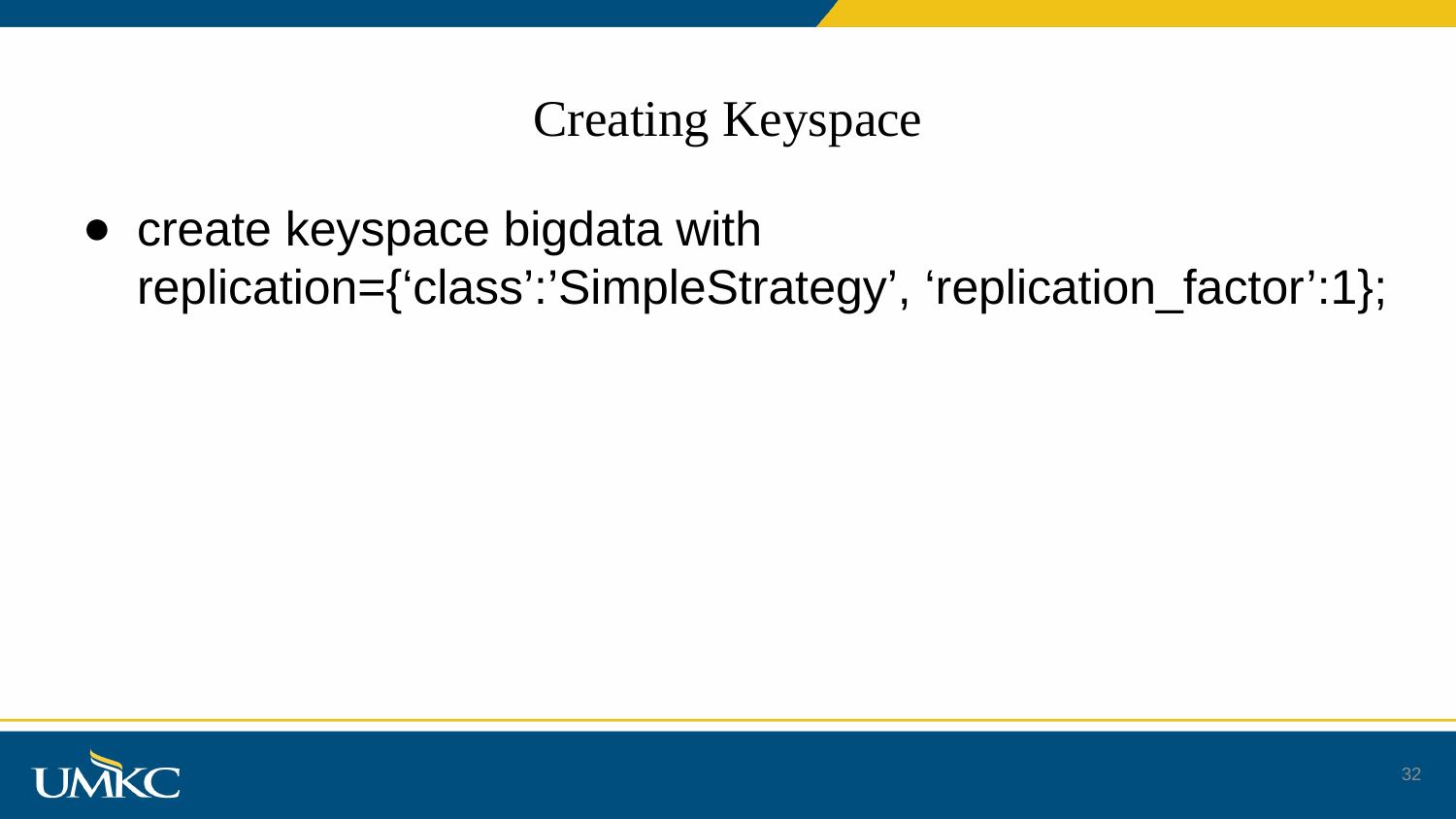

# Creating Keyspace
create keyspace bigdata with replication={‘class’:’SimpleStrategy’, ‘replication_factor’:1};
32